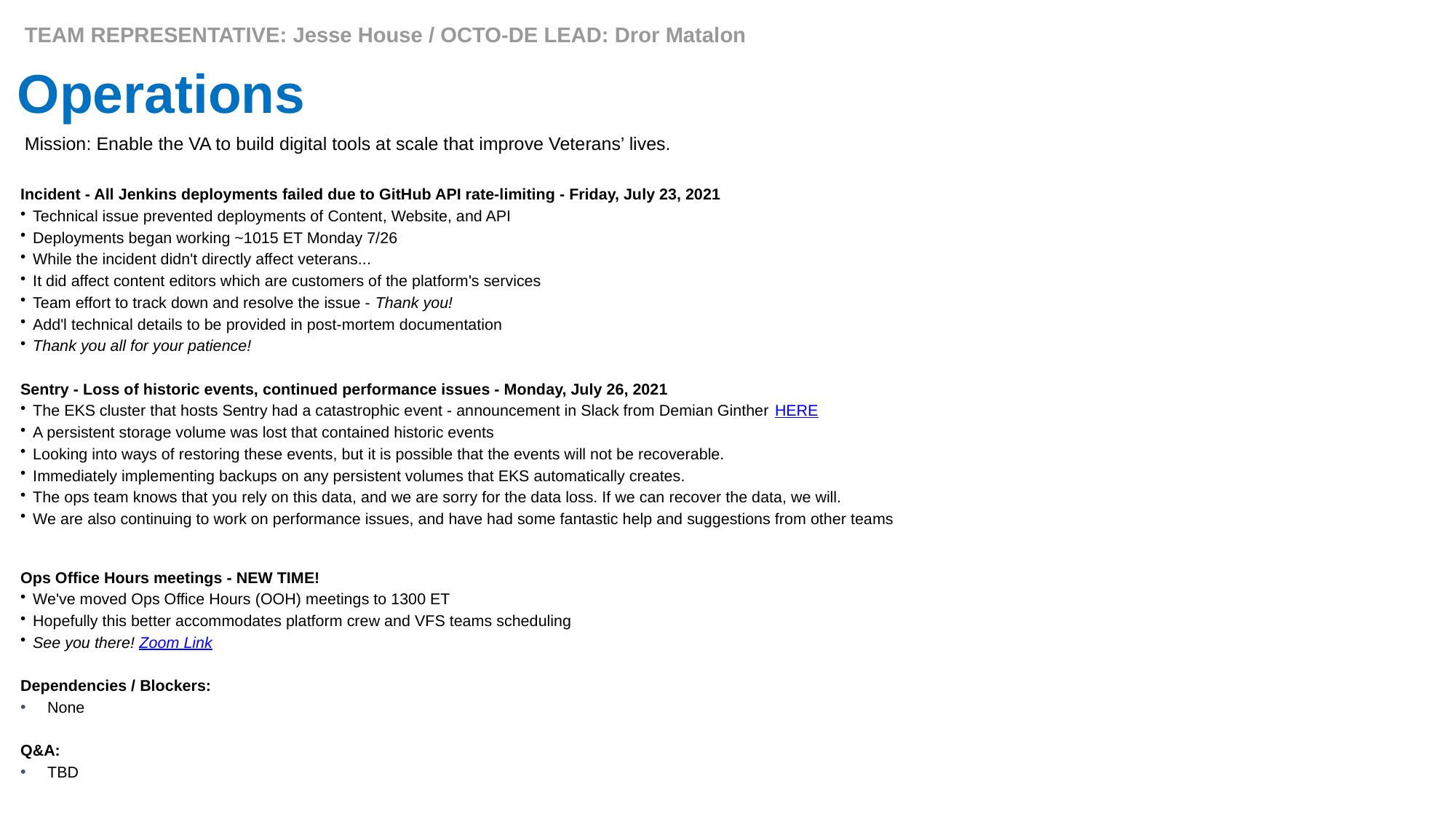

TEAM REPRESENTATIVE: Jesse House / OCTO-DE LEAD: Dror Matalon
# Operations
Mission: Enable the VA to build digital tools at scale that improve Veterans’ lives.

Incident - All Jenkins deployments failed due to GitHub API rate-limiting - Friday, July 23, 2021
Technical issue prevented deployments of Content, Website, and API
Deployments began working ~1015 ET Monday 7/26
While the incident didn't directly affect veterans...
It did affect content editors which are customers of the platform's services
Team effort to track down and resolve the issue - Thank you!
Add'l technical details to be provided in post-mortem documentation
Thank you all for your patience!

Sentry - Loss of historic events, continued performance issues - Monday, July 26, 2021
The EKS cluster that hosts Sentry had a catastrophic event - announcement in Slack from Demian Ginther HERE
A persistent storage volume was lost that contained historic events
Looking into ways of restoring these events, but it is possible that the events will not be recoverable.
Immediately implementing backups on any persistent volumes that EKS automatically creates.
The ops team knows that you rely on this data, and we are sorry for the data loss. If we can recover the data, we will.
We are also continuing to work on performance issues, and have had some fantastic help and suggestions from other teams

Ops Office Hours meetings - NEW TIME!
We've moved Ops Office Hours (OOH) meetings to 1300 ET
Hopefully this better accommodates platform crew and VFS teams scheduling
See you there! Zoom Link

Dependencies / Blockers:
None

Q&A:
TBD